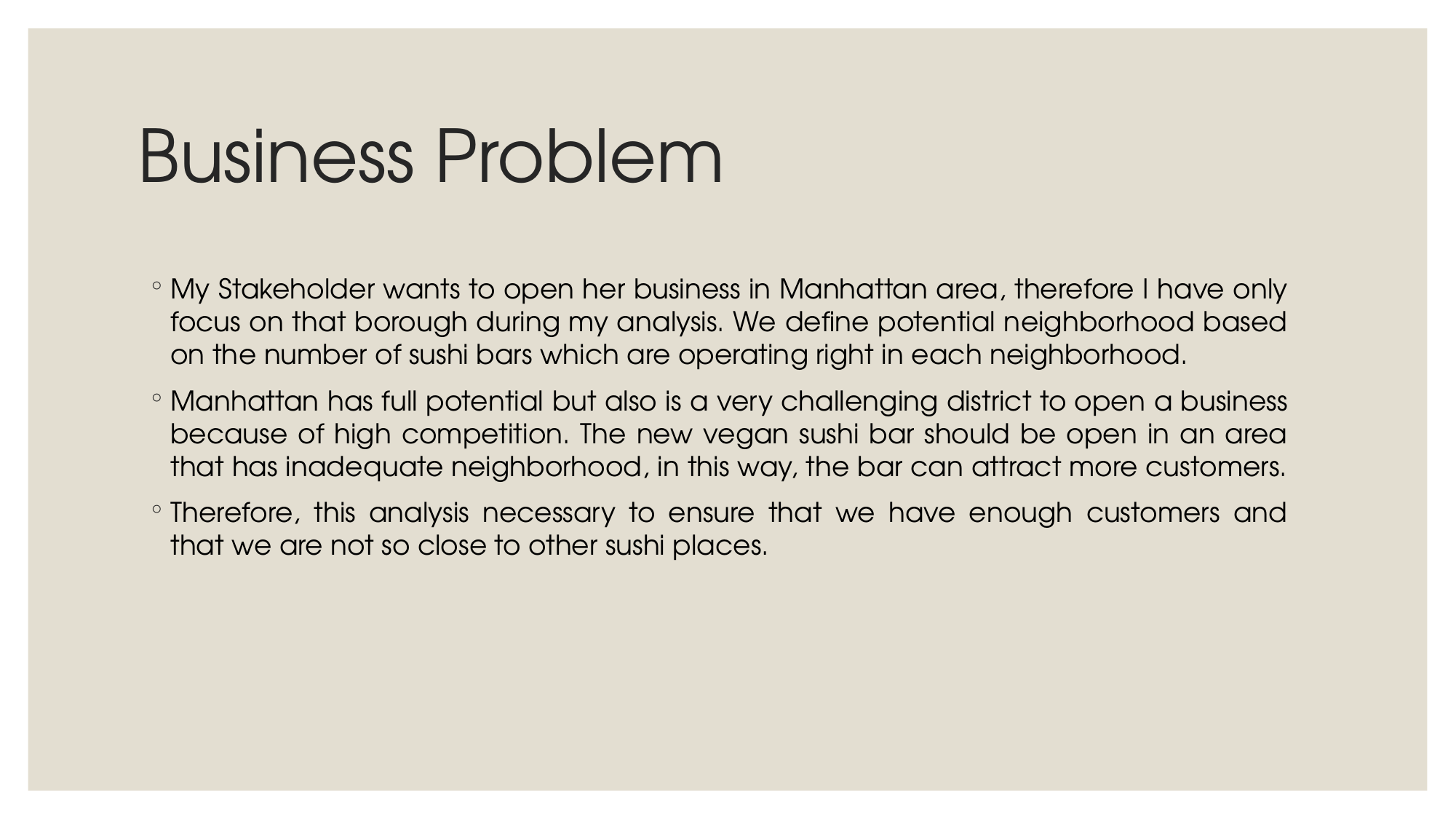

# Business Problem

My Stakeholder wants to open her business in Manhattan area, therefore I have only focus on that borough during my analysis. We define potential neighborhood based on the number of sushi bars which are operating right in each neighborhood.
Manhattan has full potential but also is a very challenging district to open a business because of high competition. The new vegan sushi bar should be open in an area that has inadequate neighborhood, in this way, the bar can attract more customers.
Therefore, this analysis necessary to ensure that we have enough customers and that we are not so close to other sushi places.